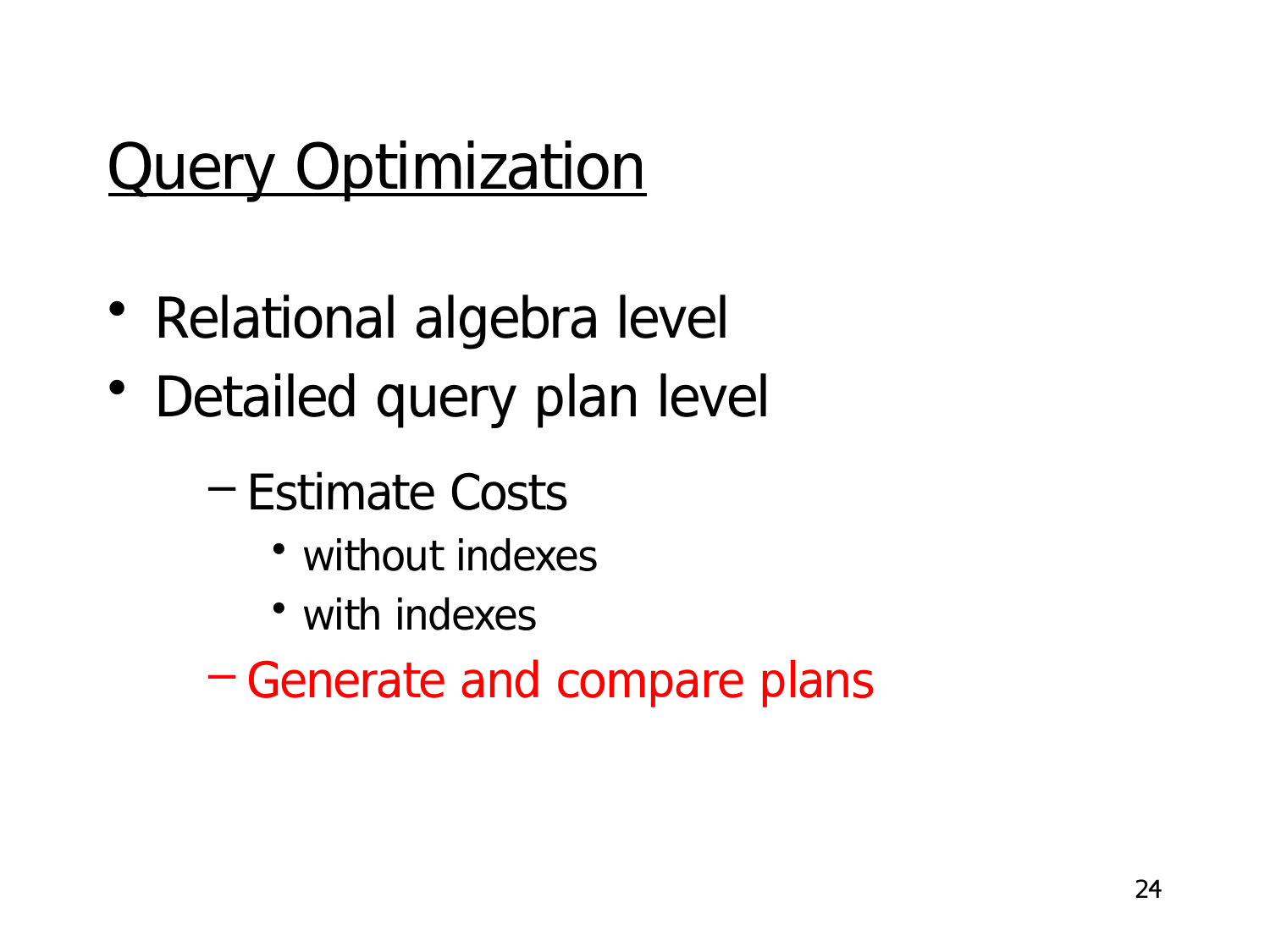

# Query Optimization
Relational algebra level
Detailed query plan level

Estimate Costs
without indexes
with indexes
Generate and compare plans
24